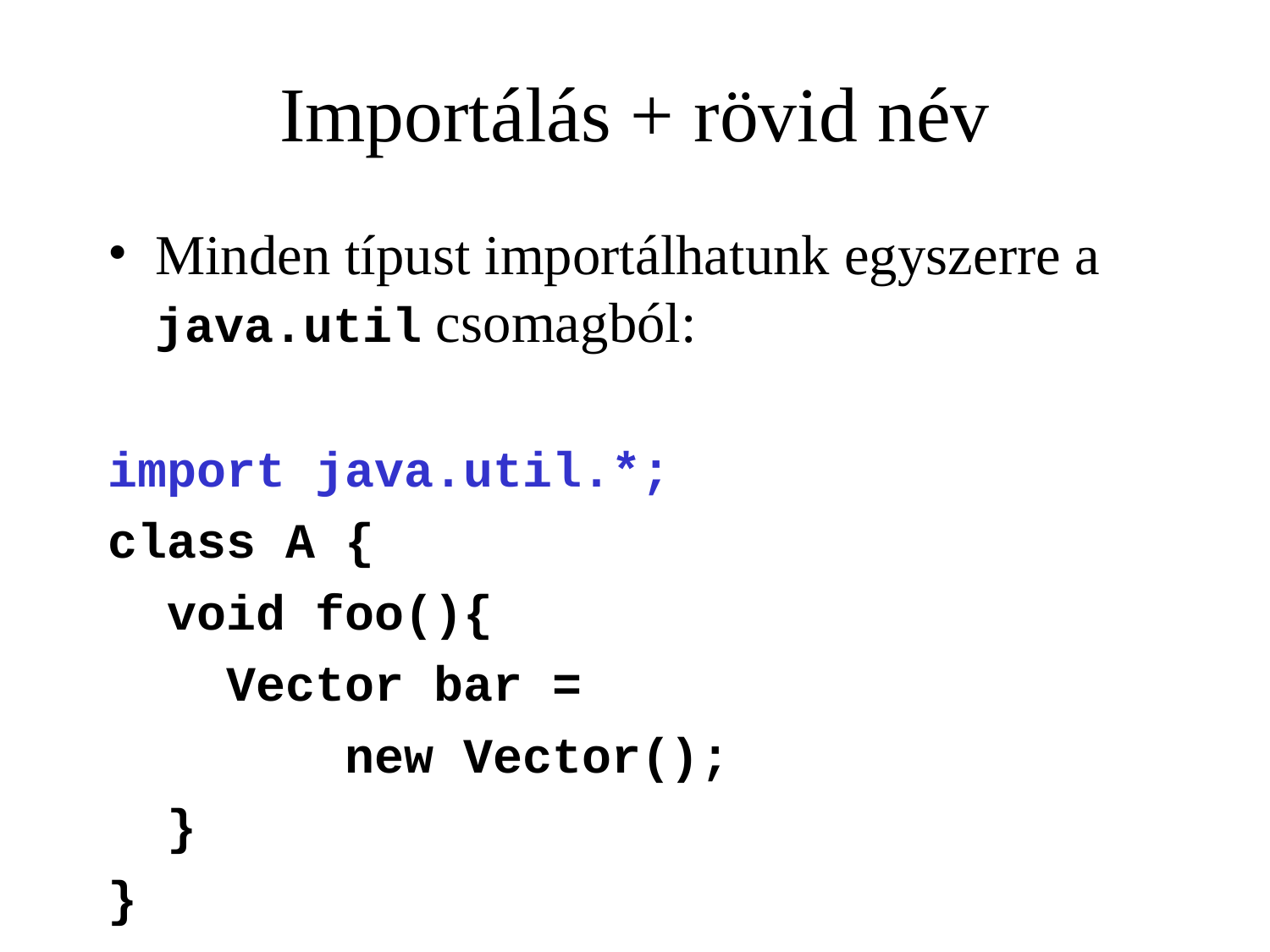

# Importálás + rövid név
Minden típust importálhatunk egyszerre a java.util csomagból:

import java.util.*;
class A {
  void foo(){
    Vector bar =
        new Vector();
  }
}